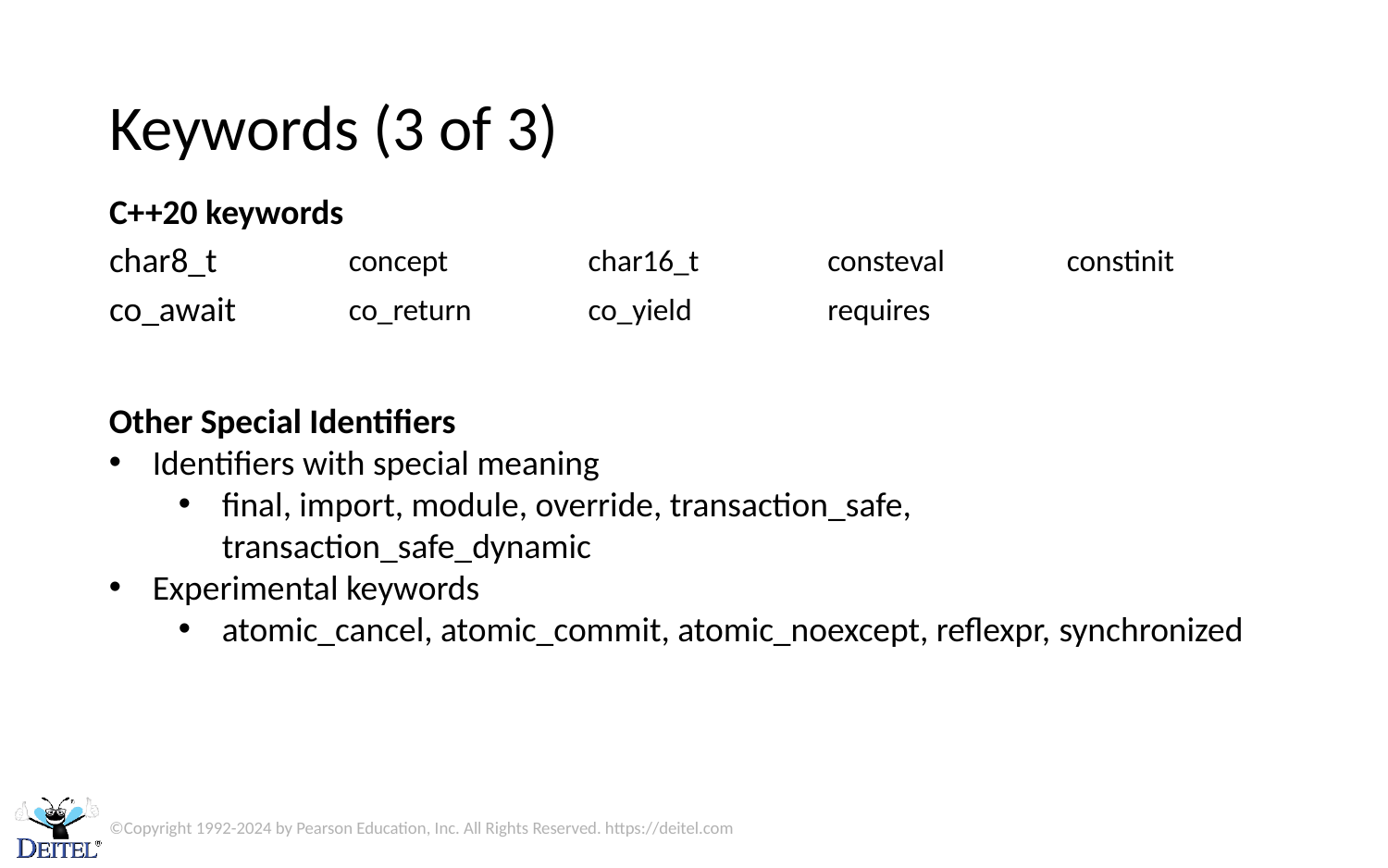

# Keywords (3 of 3)
| C++20 keywords |  |  |  |  |
| --- | --- | --- | --- | --- |
| char8\_t | concept | char16\_t | consteval | constinit |
| co\_await | co\_return | co\_yield | requires |  |
Other Special Identifiers
Identifiers with special meaning
final, import, module, override, transaction_safe, transaction_safe_dynamic
Experimental keywords
atomic_cancel, atomic_commit, atomic_noexcept, reflexpr, synchronized
©Copyright 1992-2024 by Pearson Education, Inc. All Rights Reserved. https://deitel.com